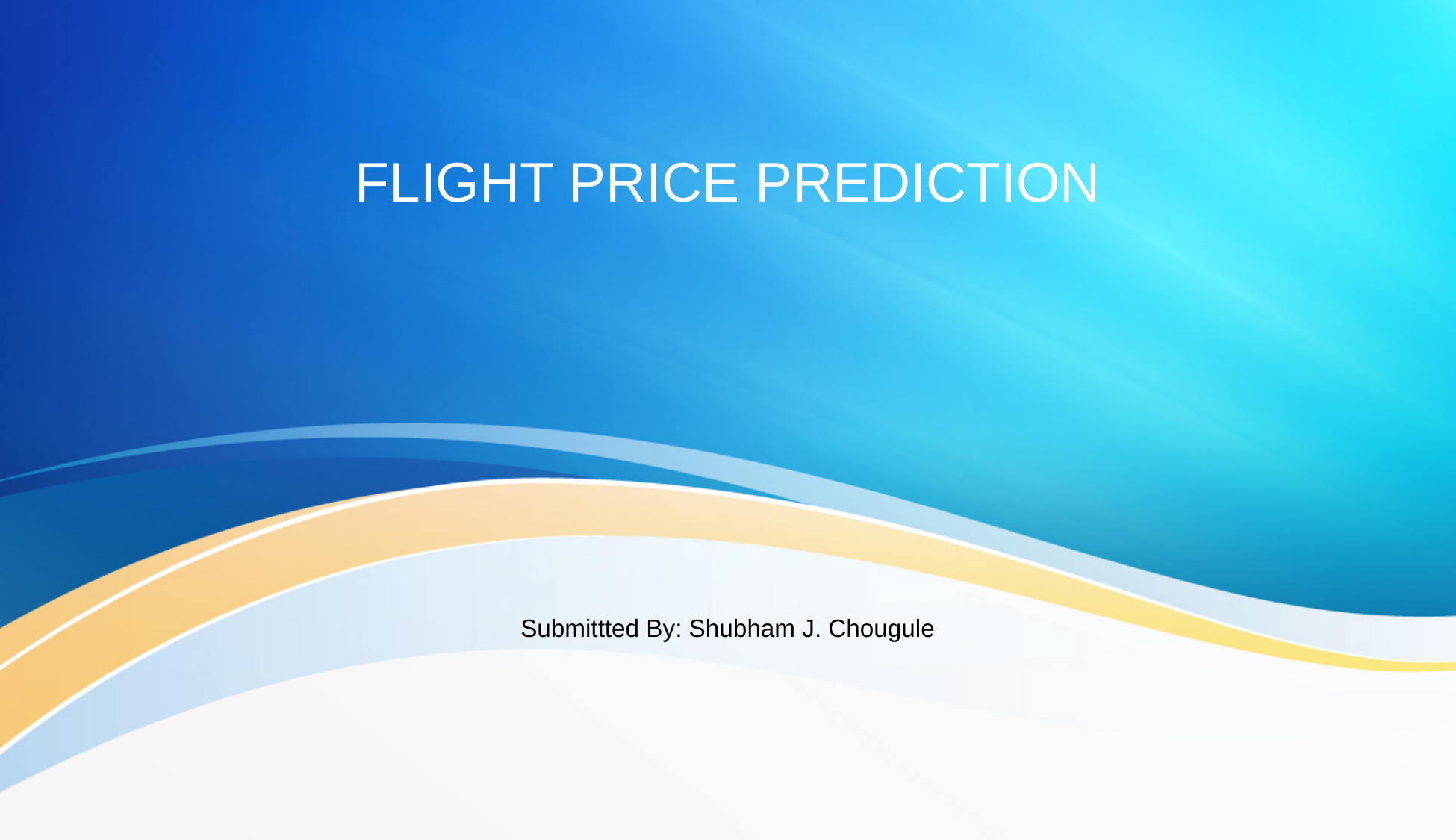

# FLIGHT PRICE PREDICTION
Submittted By: Shubham J. Chougule